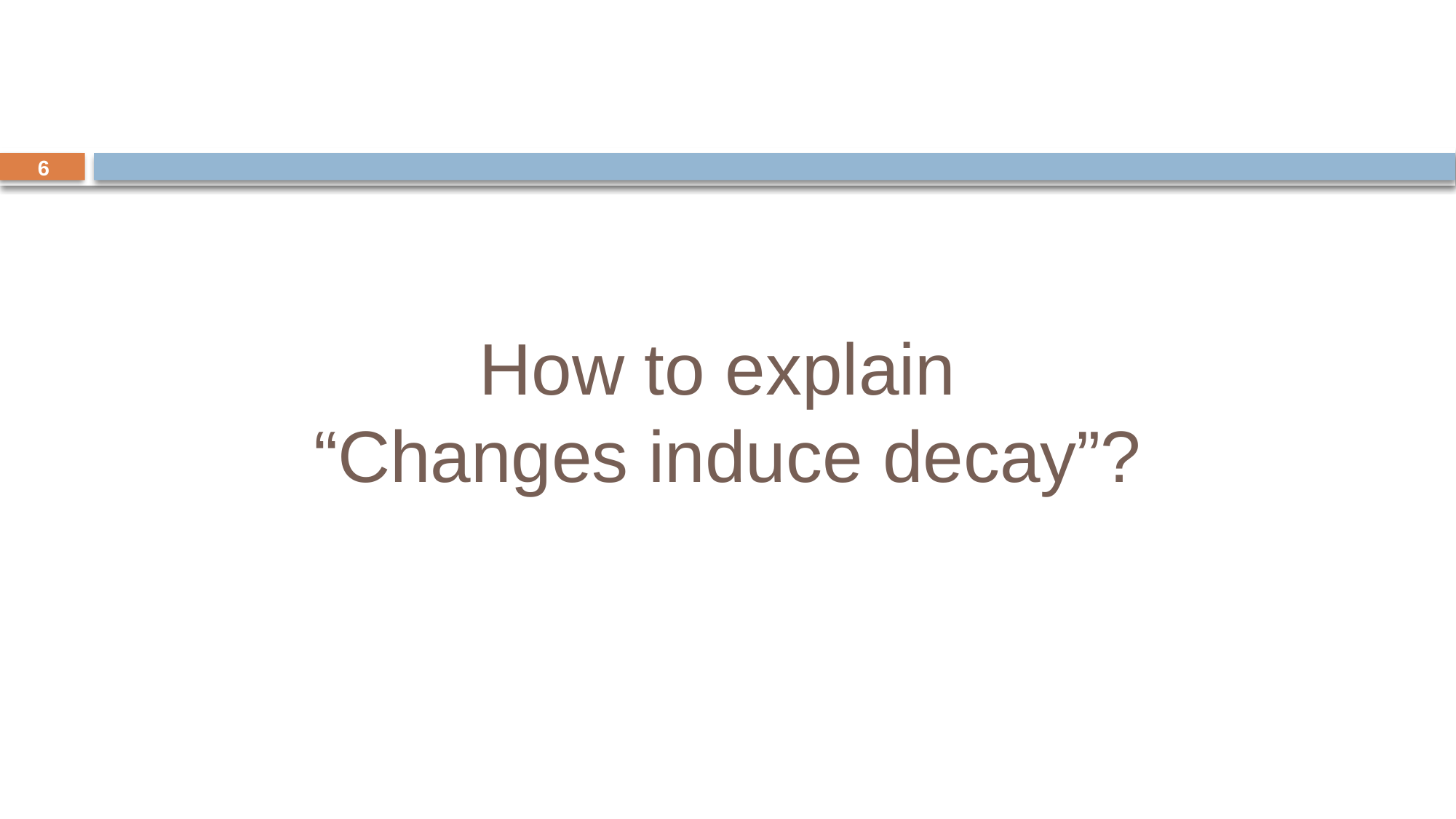

6
# How to explain
“Changes induce decay”?